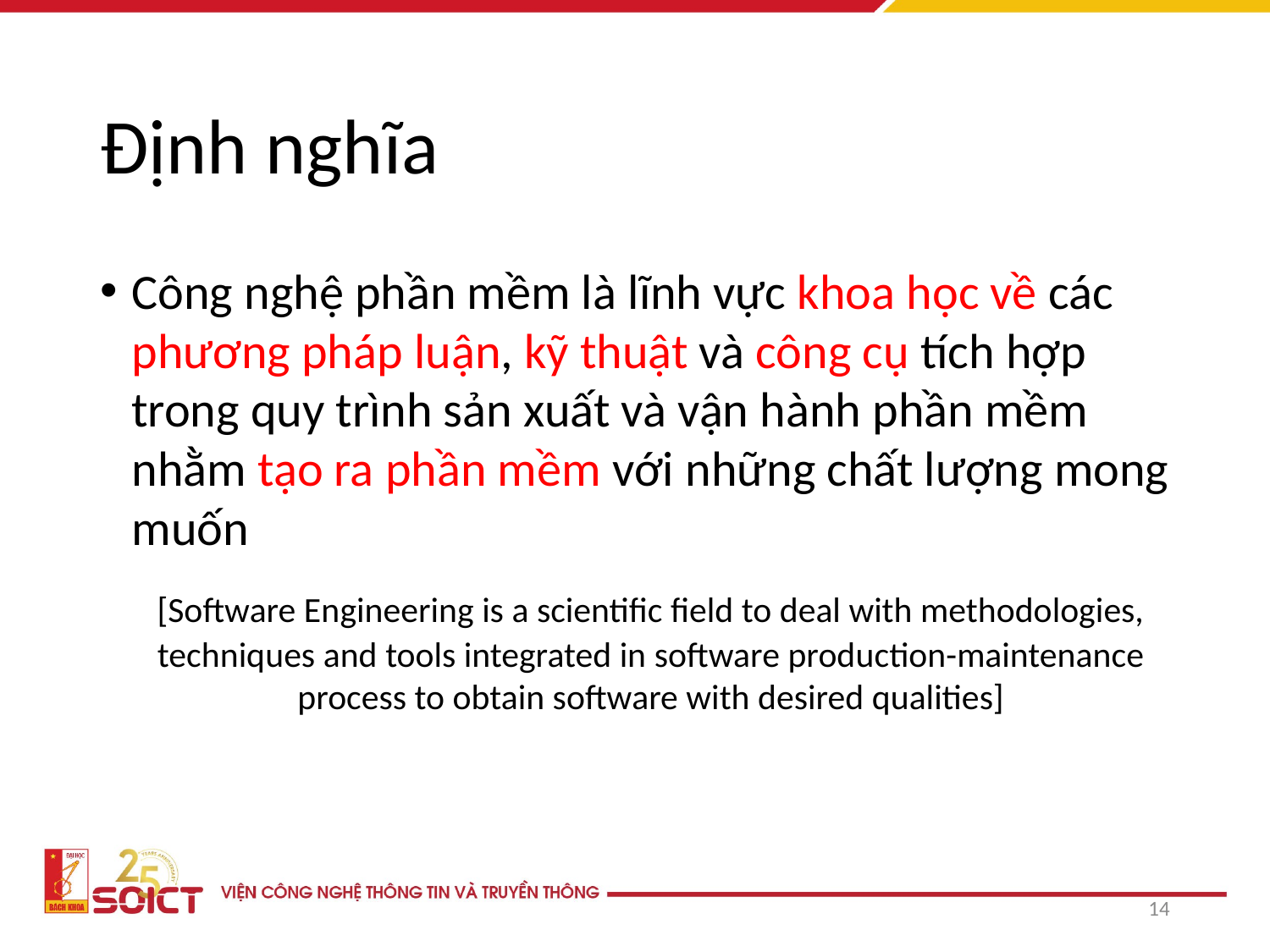

# Định nghĩa
Công nghệ phần mềm là lĩnh vực khoa học về các phương pháp luận, kỹ thuật và công cụ tích hợp trong quy trình sản xuất và vận hành phần mềm nhằm tạo ra phần mềm với những chất lượng mong muốn
	[Software Engineering is a scientific field to deal with methodologies, techniques and tools integrated in software production-maintenance process to obtain software with desired qualities]
14